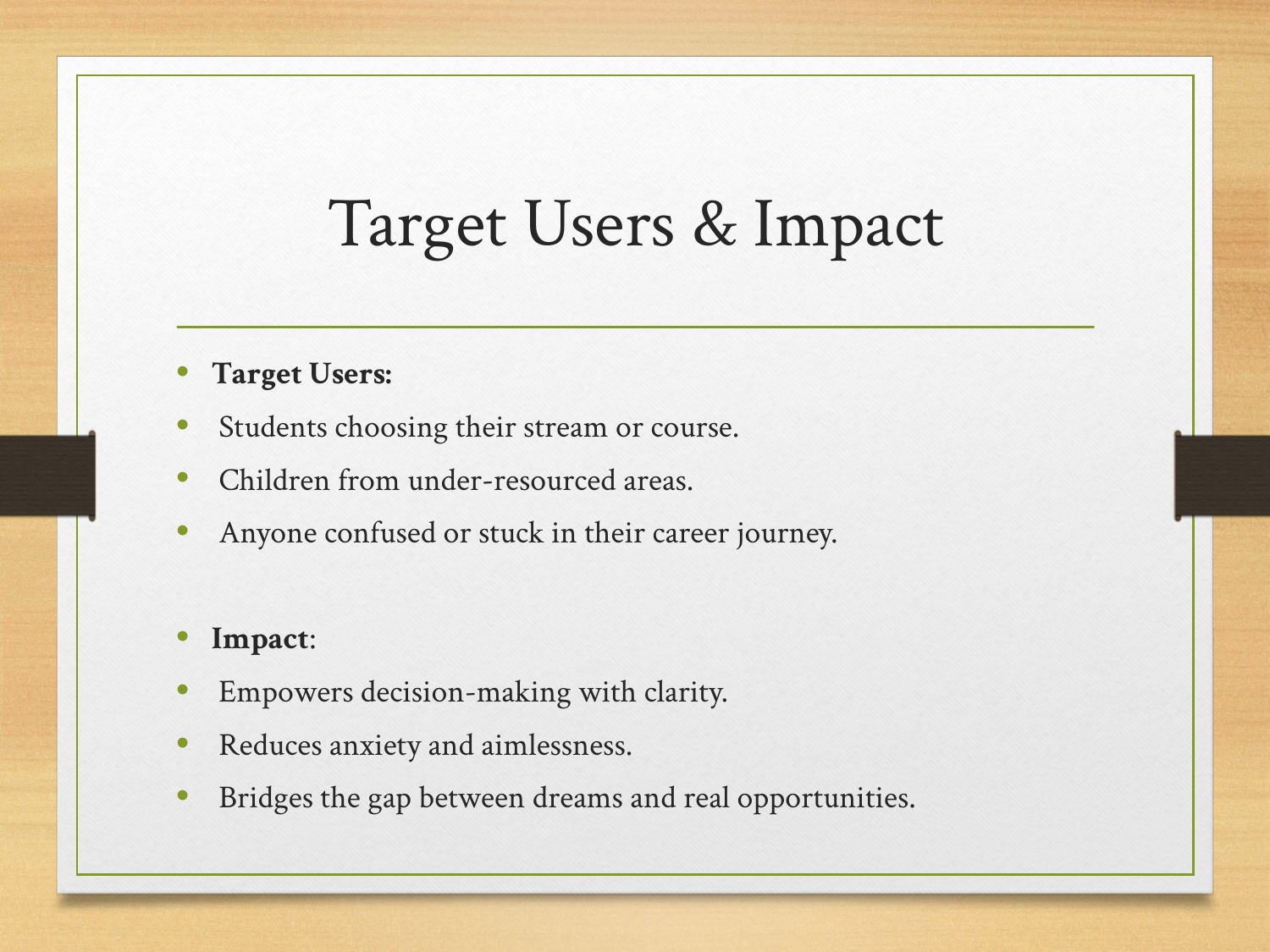

# Target Users & Impact
Target Users:
 Students choosing their stream or course.
 Children from under-resourced areas.
 Anyone confused or stuck in their career journey.

Impact:
 Empowers decision-making with clarity.
 Reduces anxiety and aimlessness.
 Bridges the gap between dreams and real opportunities.